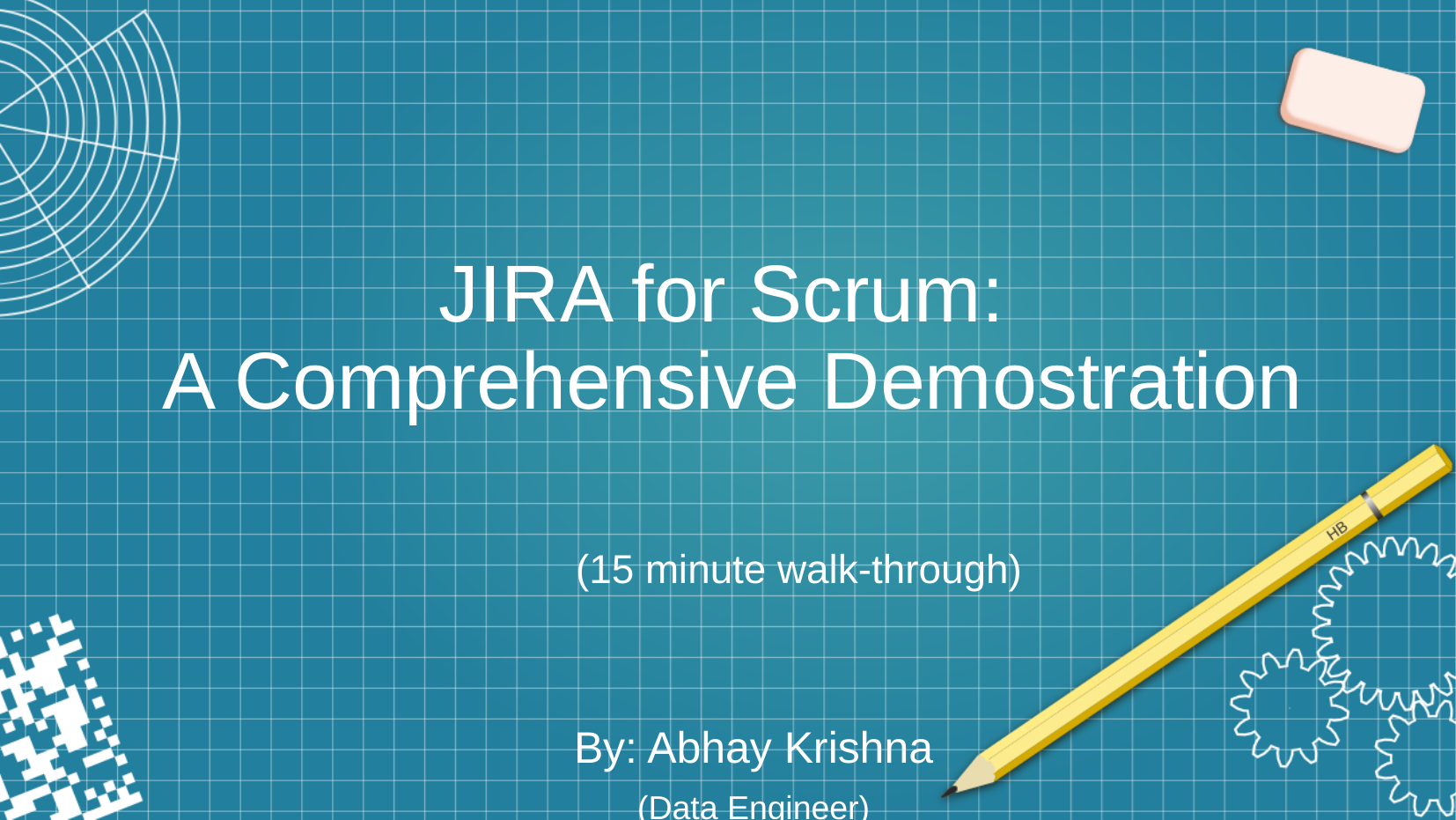

# JIRA for Scrum: A Comprehensive Demostration (15 minute walk-through)
By: Abhay Krishna
(Data Engineer)